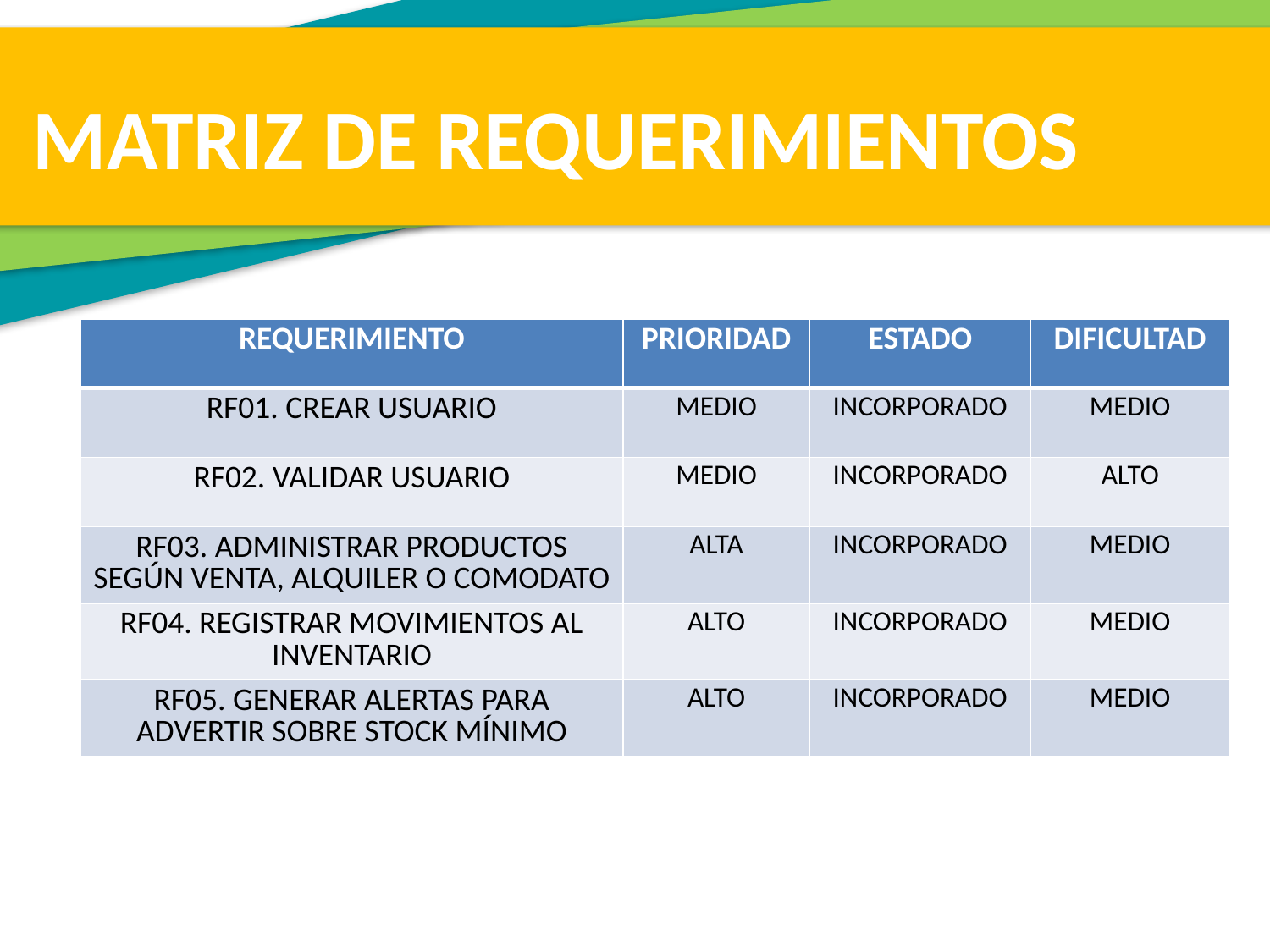

MATRIZ DE REQUERIMIENTOS
| REQUERIMIENTO | PRIORIDAD | ESTADO | DIFICULTAD |
| --- | --- | --- | --- |
| RF01. CREAR USUARIO | MEDIO | INCORPORADO | MEDIO |
| RF02. VALIDAR USUARIO | MEDIO | INCORPORADO | ALTO |
| RF03. ADMINISTRAR PRODUCTOS SEGÚN VENTA, ALQUILER O COMODATO | ALTA | INCORPORADO | MEDIO |
| RF04. REGISTRAR MOVIMIENTOS AL INVENTARIO | ALTO | INCORPORADO | MEDIO |
| RF05. GENERAR ALERTAS PARA ADVERTIR SOBRE STOCK MÍNIMO | ALTO | INCORPORADO | MEDIO |